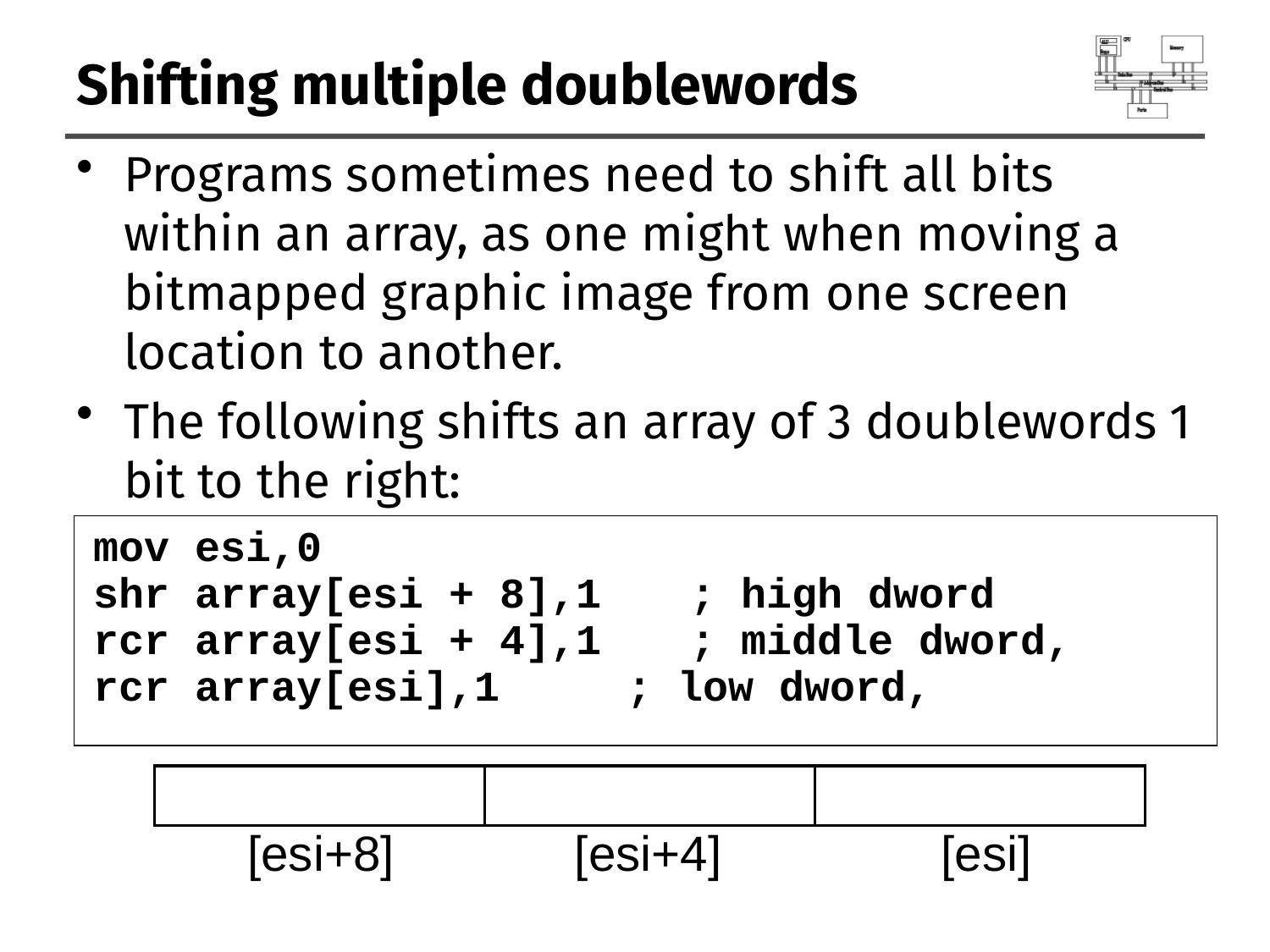

# Shifting multiple doublewords
Programs sometimes need to shift all bits within an array, as one might when moving a bitmapped graphic image from one screen location to another.
The following shifts an array of 3 doublewords 1 bit to the right:
mov esi,0
shr array[esi + 8],1	 ; high dword
rcr array[esi + 4],1	 ; middle dword,
rcr array[esi],1	 ; low dword,

[esi+8]
[esi+4]
[esi]